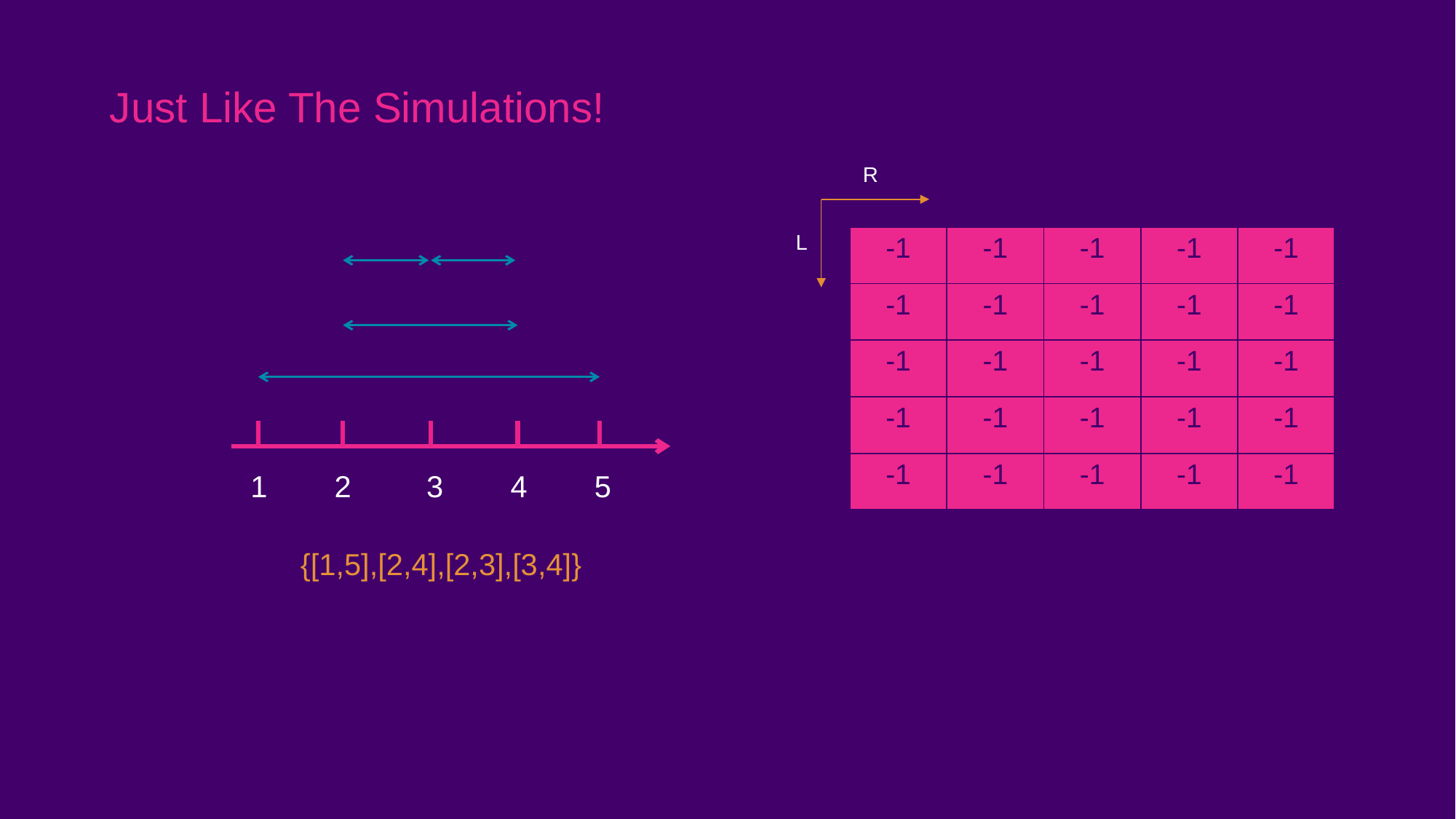

# Just Like The Simulations!
R
L
| -1 | -1 | -1 | -1 | -1 |
| --- | --- | --- | --- | --- |
| -1 | -1 | -1 | -1 | -1 |
| -1 | -1 | -1 | -1 | -1 |
| -1 | -1 | -1 | -1 | -1 |
| -1 | -1 | -1 | -1 | -1 |
1        2         3        4        5
{[1,5],[2,4],[2,3],[3,4]}